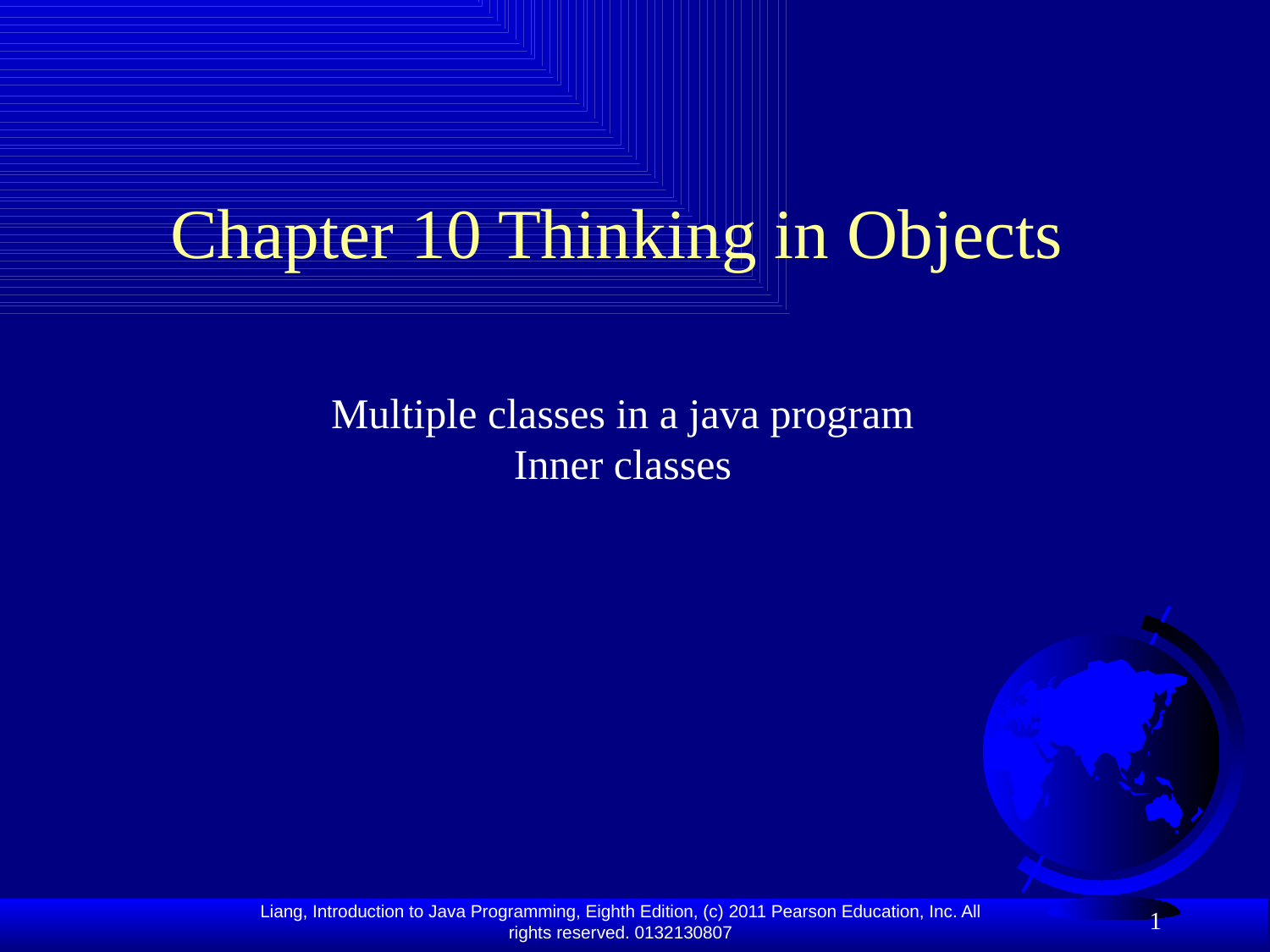

# Chapter 10 Thinking in Objects

Multiple classes in a java program
Inner classes
1